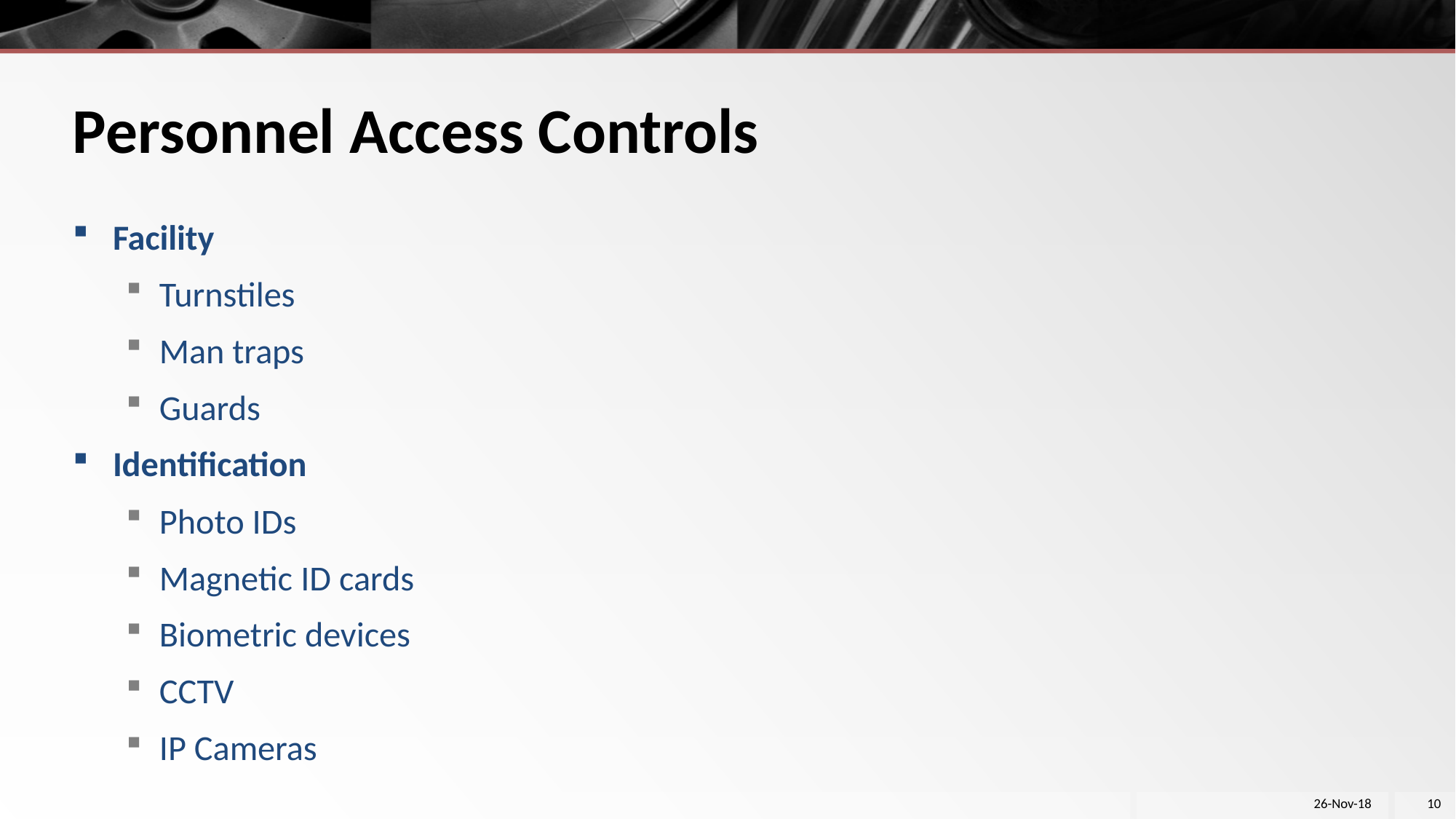

# Personnel Access Controls
Facility
Turnstiles
Man traps
Guards
Identification
Photo IDs
Magnetic ID cards
Biometric devices
CCTV
IP Cameras

26-Nov-18
10